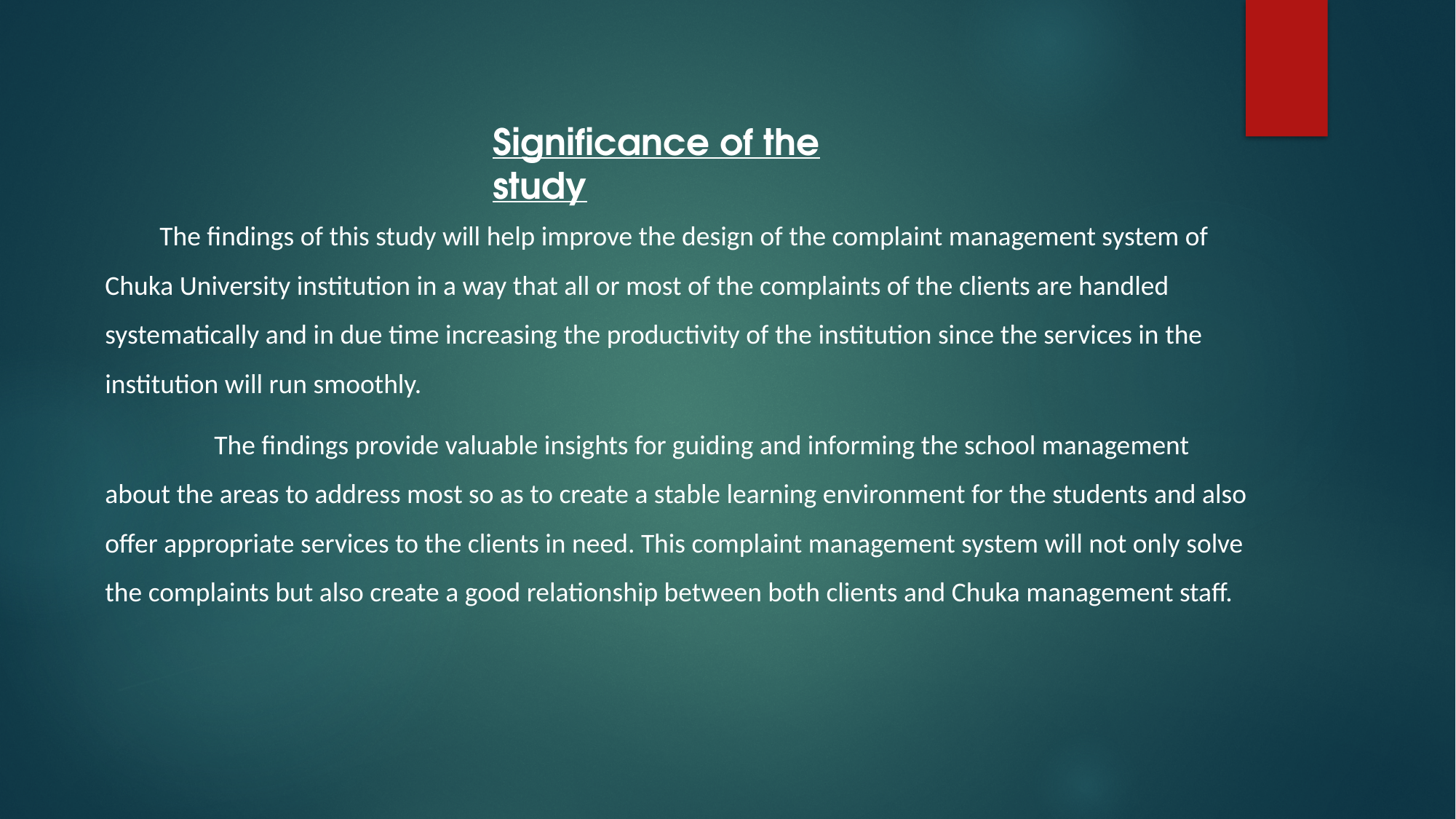

Significance of the study
The findings of this study will help improve the design of the complaint management system of Chuka University institution in a way that all or most of the complaints of the clients are handled systematically and in due time increasing the productivity of the institution since the services in the institution will run smoothly.
 	The findings provide valuable insights for guiding and informing the school management about the areas to address most so as to create a stable learning environment for the students and also offer appropriate services to the clients in need. This complaint management system will not only solve the complaints but also create a good relationship between both clients and Chuka management staff.